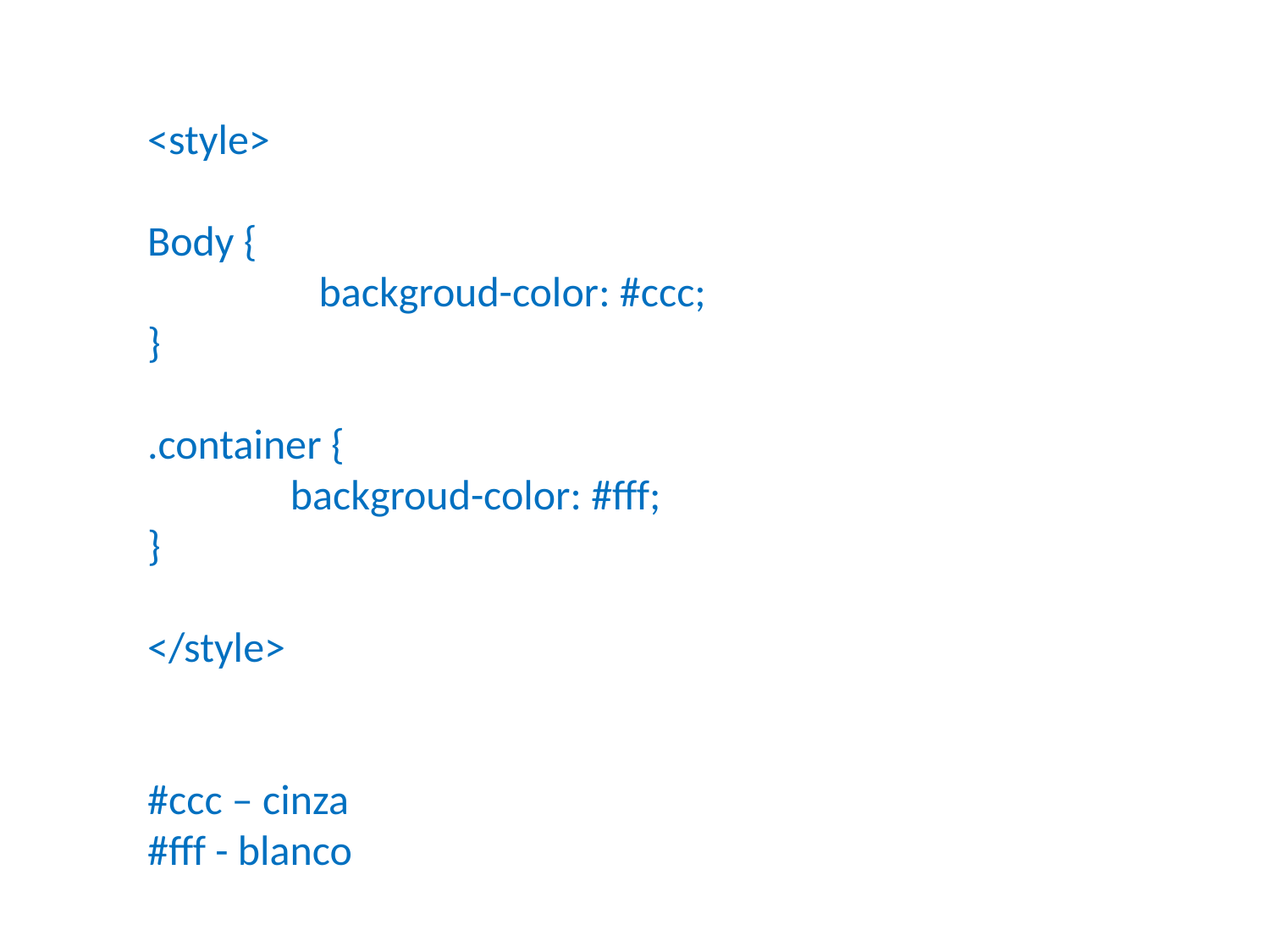

<style>

Body {
                  backgroud-color: #ccc;
}

.container {
               backgroud-color: #fff;
}

</style>

#ccc – cinza
#fff - blanco